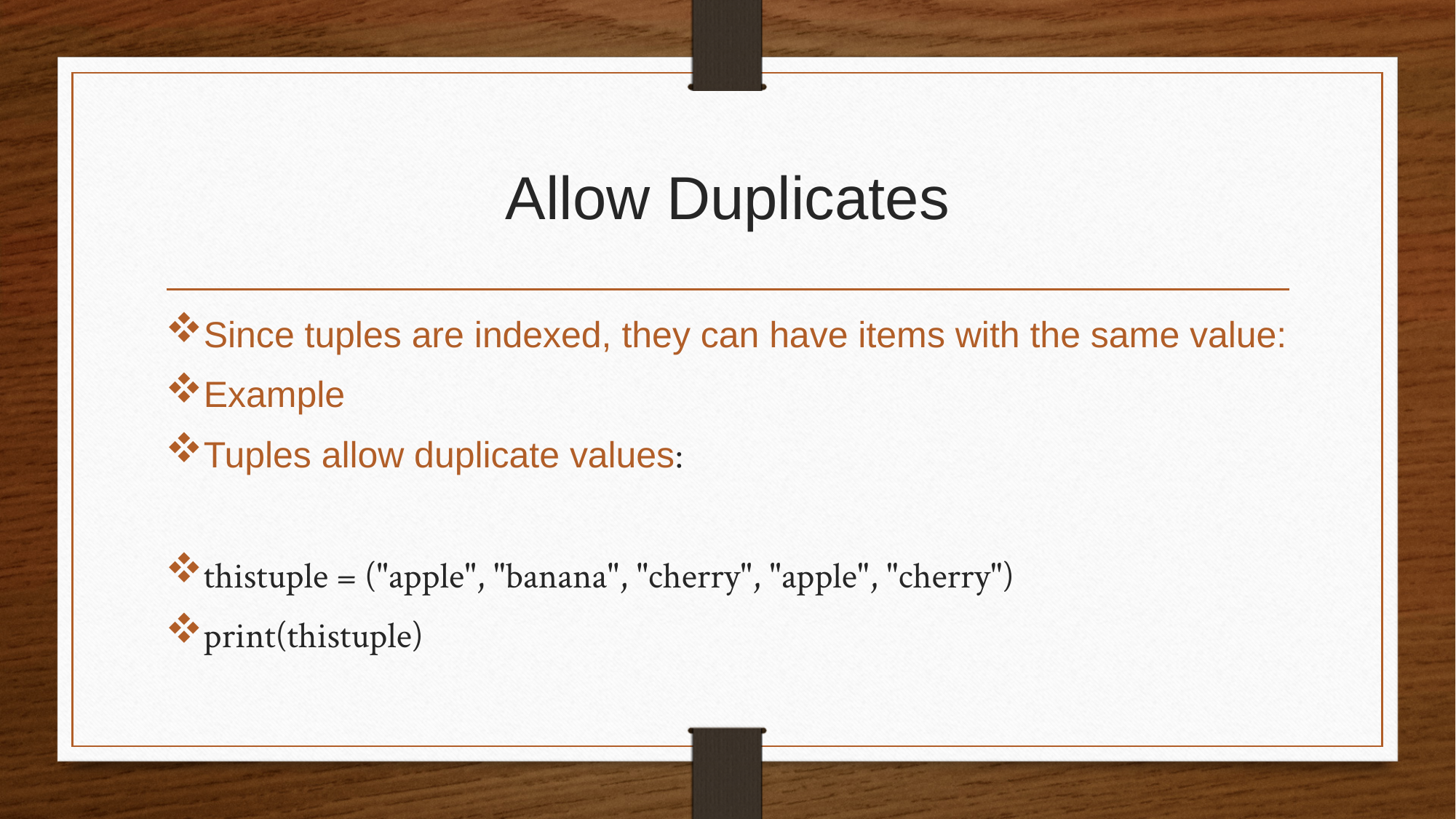

# Allow Duplicates
Since tuples are indexed, they can have items with the same value:
Example
Tuples allow duplicate values:

thistuple = ("apple", "banana", "cherry", "apple", "cherry")
print(thistuple)